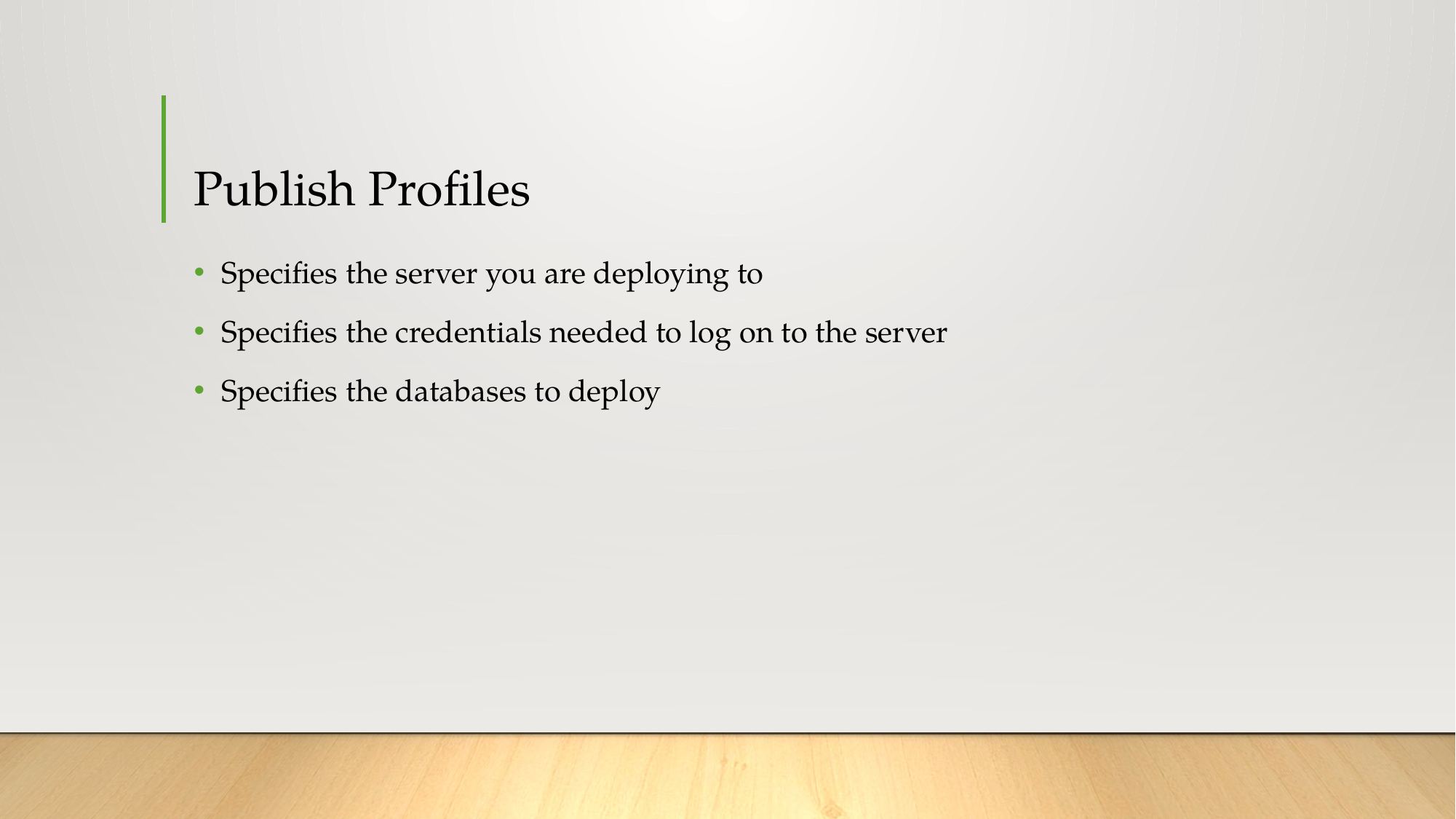

# Publish Profiles
Specifies the server you are deploying to
Specifies the credentials needed to log on to the server
Specifies the databases to deploy